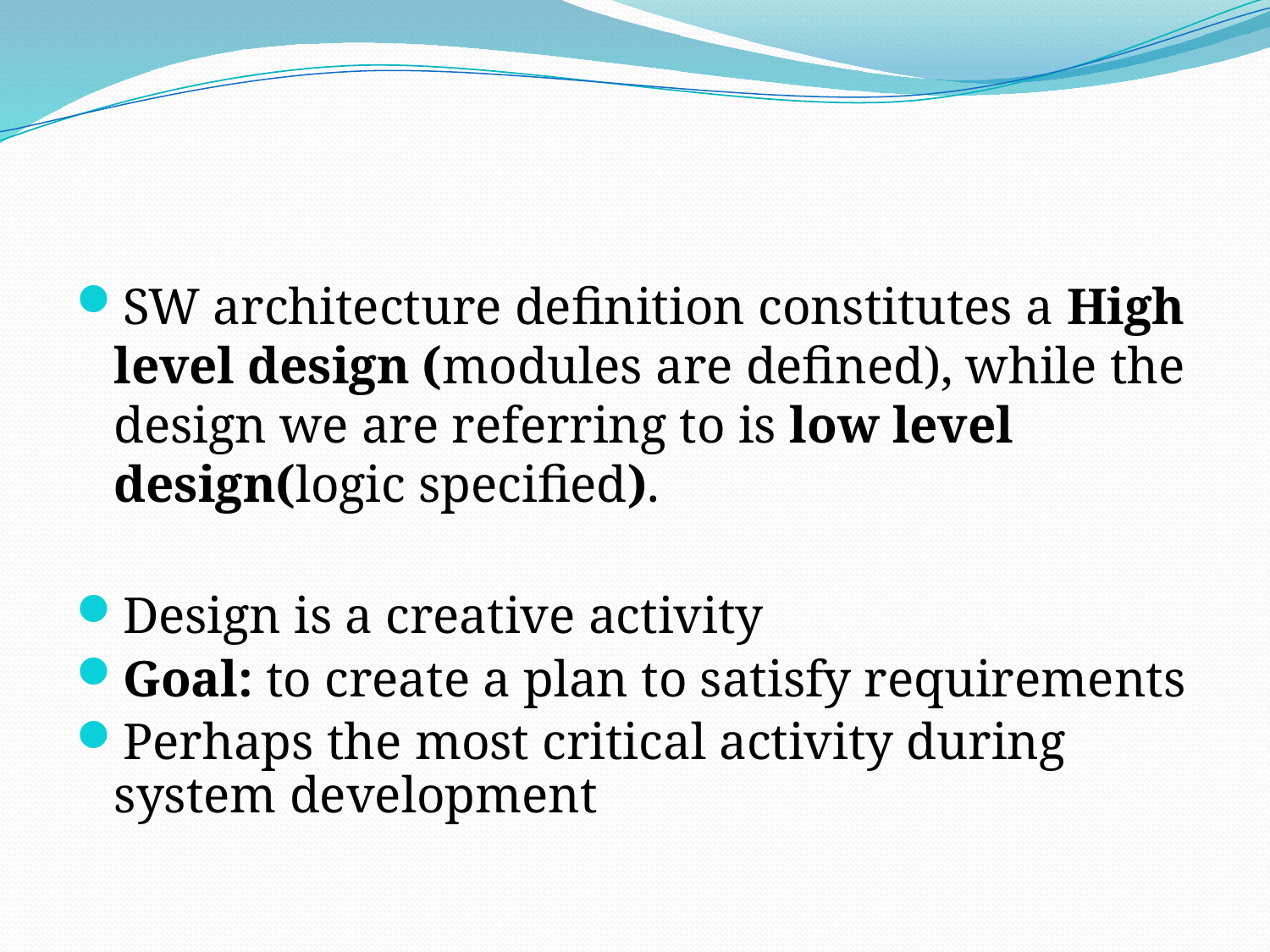

#
SW architecture definition constitutes a High level design (modules are defined), while the design we are referring to is low level design(logic specified).

Design is a creative activity
Goal: to create a plan to satisfy requirements
Perhaps the most critical activity during system development